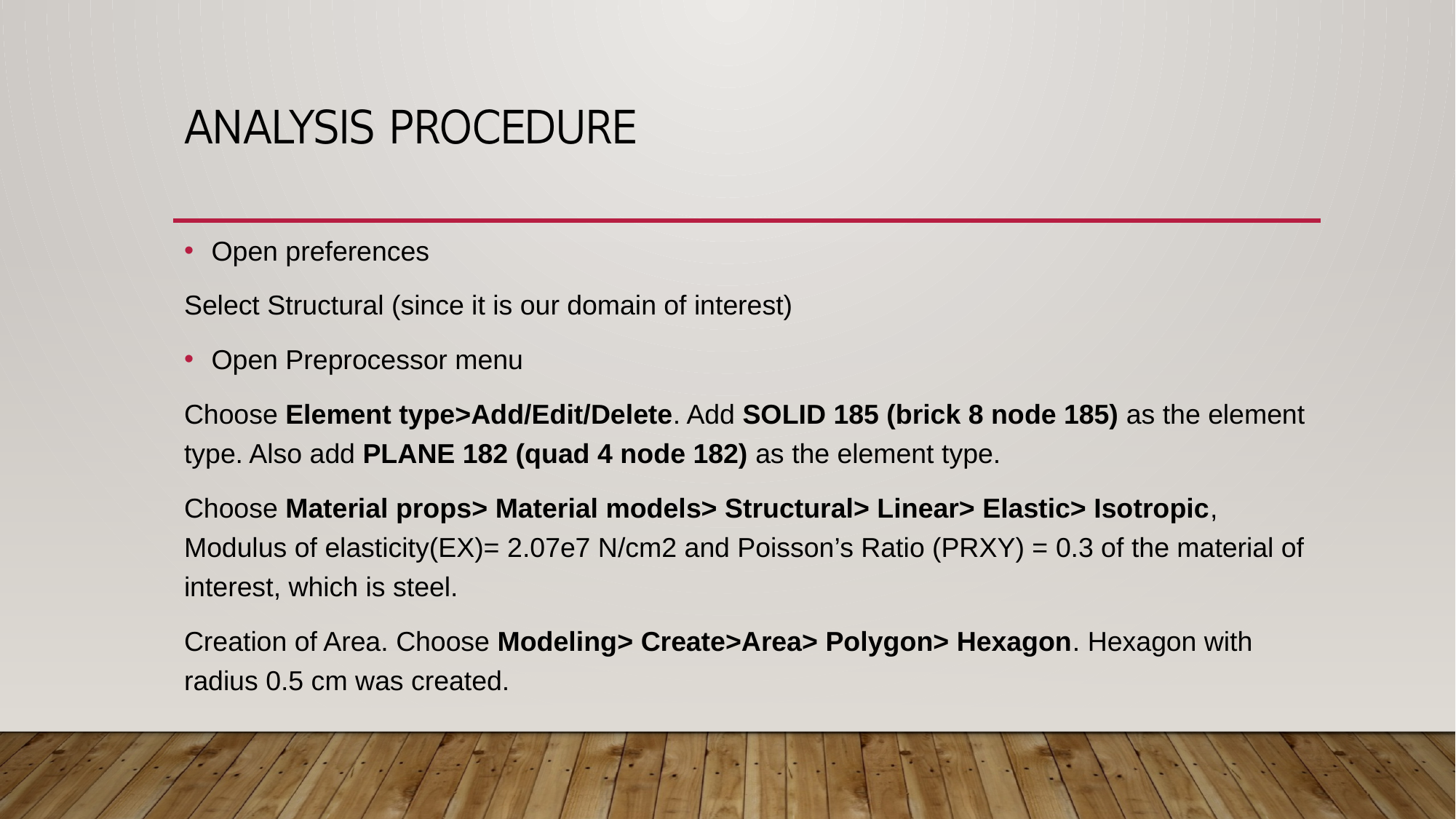

# ANALYSIS PROCEDURE
Open preferences
Select Structural (since it is our domain of interest)
Open Preprocessor menu
Choose Element type>Add/Edit/Delete. Add SOLID 185 (brick 8 node 185) as the element type. Also add PLANE 182 (quad 4 node 182) as the element type.
Choose Material props> Material models> Structural> Linear> Elastic> Isotropic, Modulus of elasticity(EX)= 2.07e7 N/cm2 and Poisson’s Ratio (PRXY) = 0.3 of the material of interest, which is steel.
Creation of Area. Choose Modeling> Create>Area> Polygon> Hexagon. Hexagon with radius 0.5 cm was created.